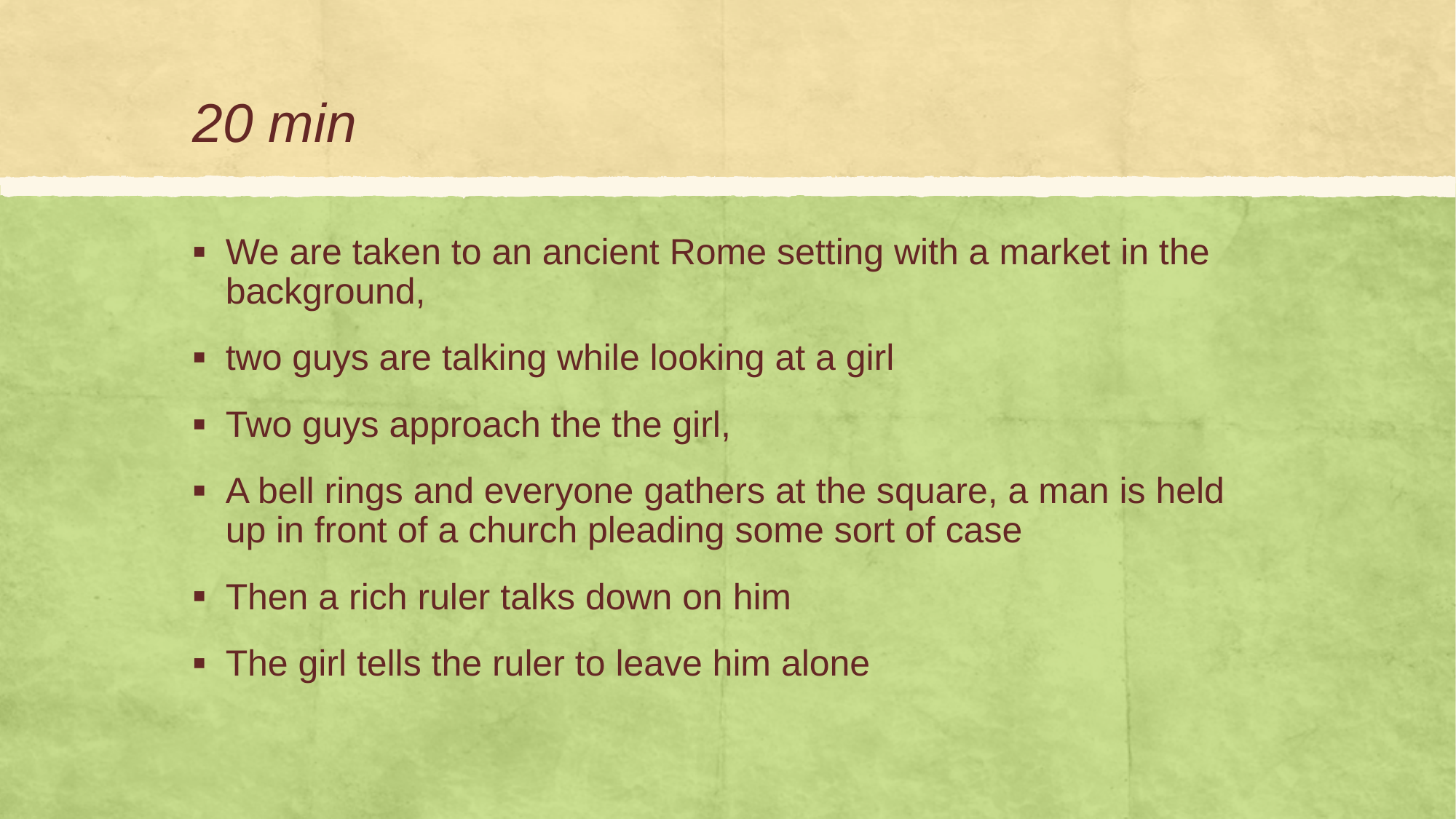

# 20 min
We are taken to an ancient Rome setting with a market in the background,
two guys are talking while looking at a girl
Two guys approach the the girl,
A bell rings and everyone gathers at the square, a man is held up in front of a church pleading some sort of case
Then a rich ruler talks down on him
The girl tells the ruler to leave him alone